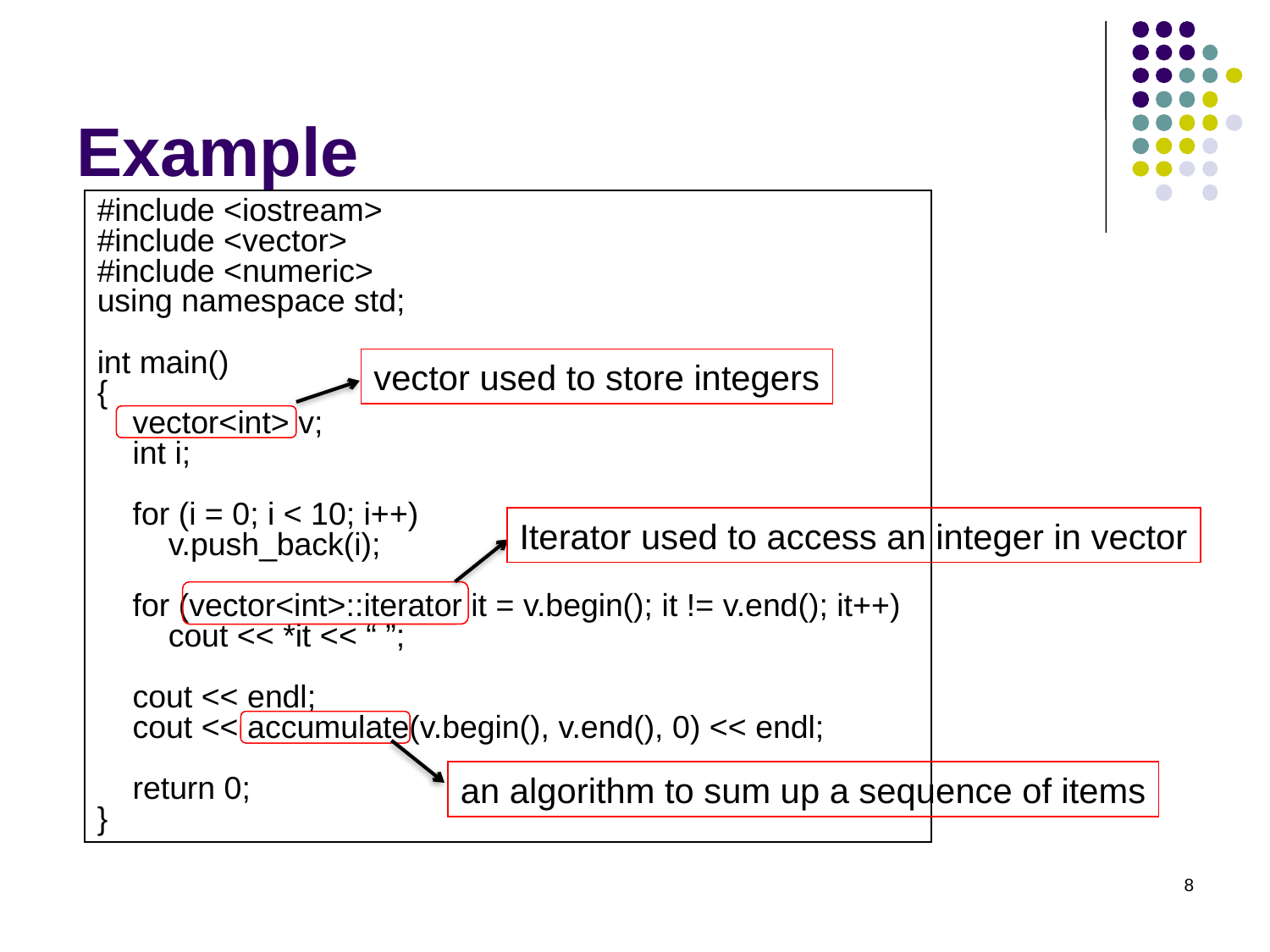

# Example
#include <iostream>
#include <vector>
#include <numeric>
using namespace std;

int main()
{
    vector<int> v;
    int i;

    for (i = 0; i < 10; i++)
        v.push_back(i);

    for (vector<int>::iterator it = v.begin(); it != v.end(); it++)
        cout << *it << “ ”;

    cout << endl;
    cout << accumulate(v.begin(), v.end(), 0) << endl;

    return 0;
}
vector used to store integers

Iterator used to access an integer in vector

an algorithm to sum up a sequence of items
8